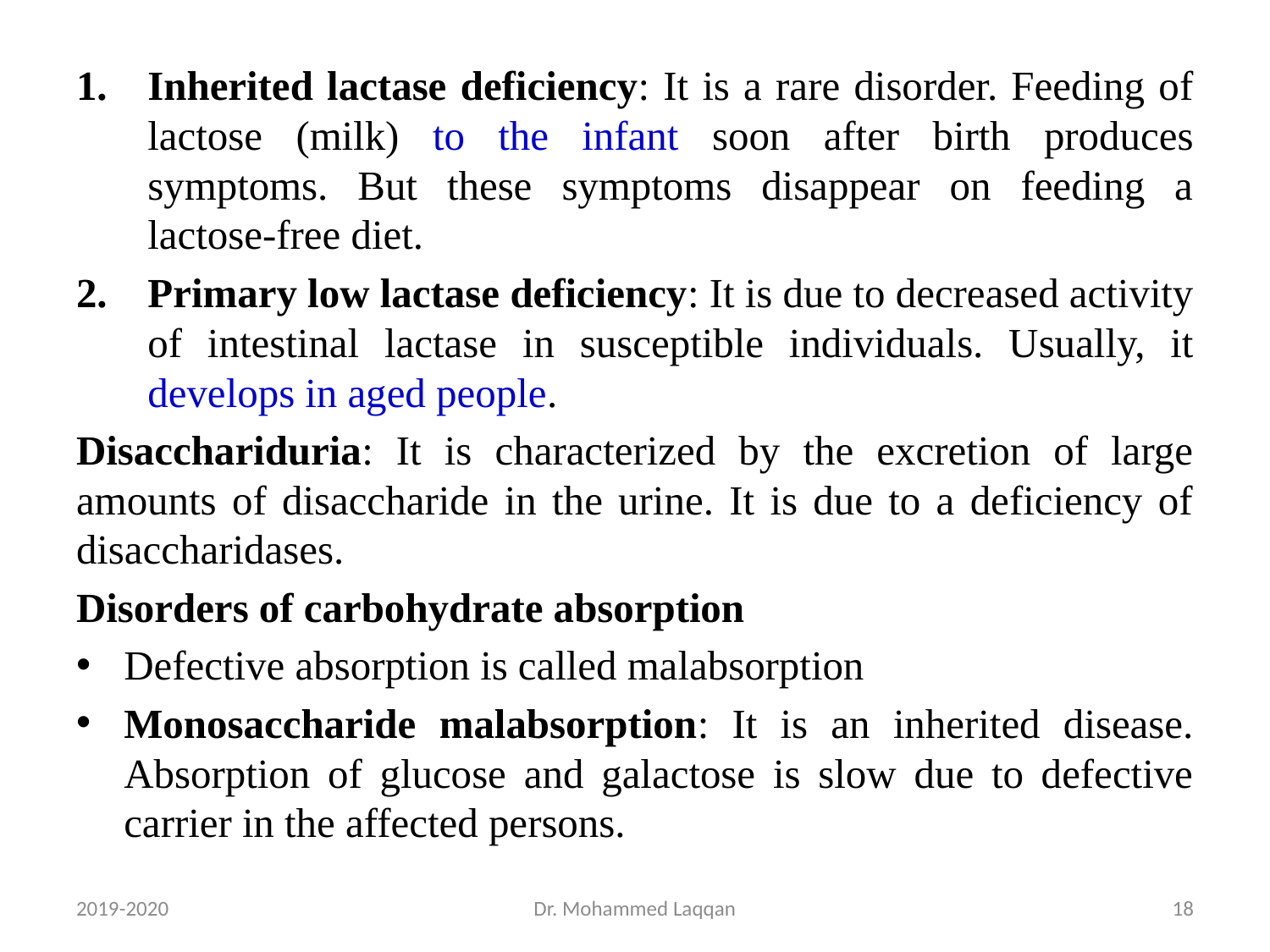

Inherited lactase deficiency: It is a rare disorder. Feeding of lactose (milk) to the infant soon after birth produces symptoms. But these symptoms disappear on feeding a lactose-free diet.
Primary low lactase deficiency: It is due to decreased activity of intestinal lactase in susceptible individuals. Usually, it develops in aged people.
Disacchariduria: It is characterized by the excretion of large amounts of disaccharide in the urine. It is due to a deficiency of disaccharidases.
Disorders of carbohydrate absorption
Defective absorption is called malabsorption
Monosaccharide malabsorption: It is an inherited disease. Absorption of glucose and galactose is slow due to defective carrier in the affected persons.
2019-2020
Dr. Mohammed Laqqan
18